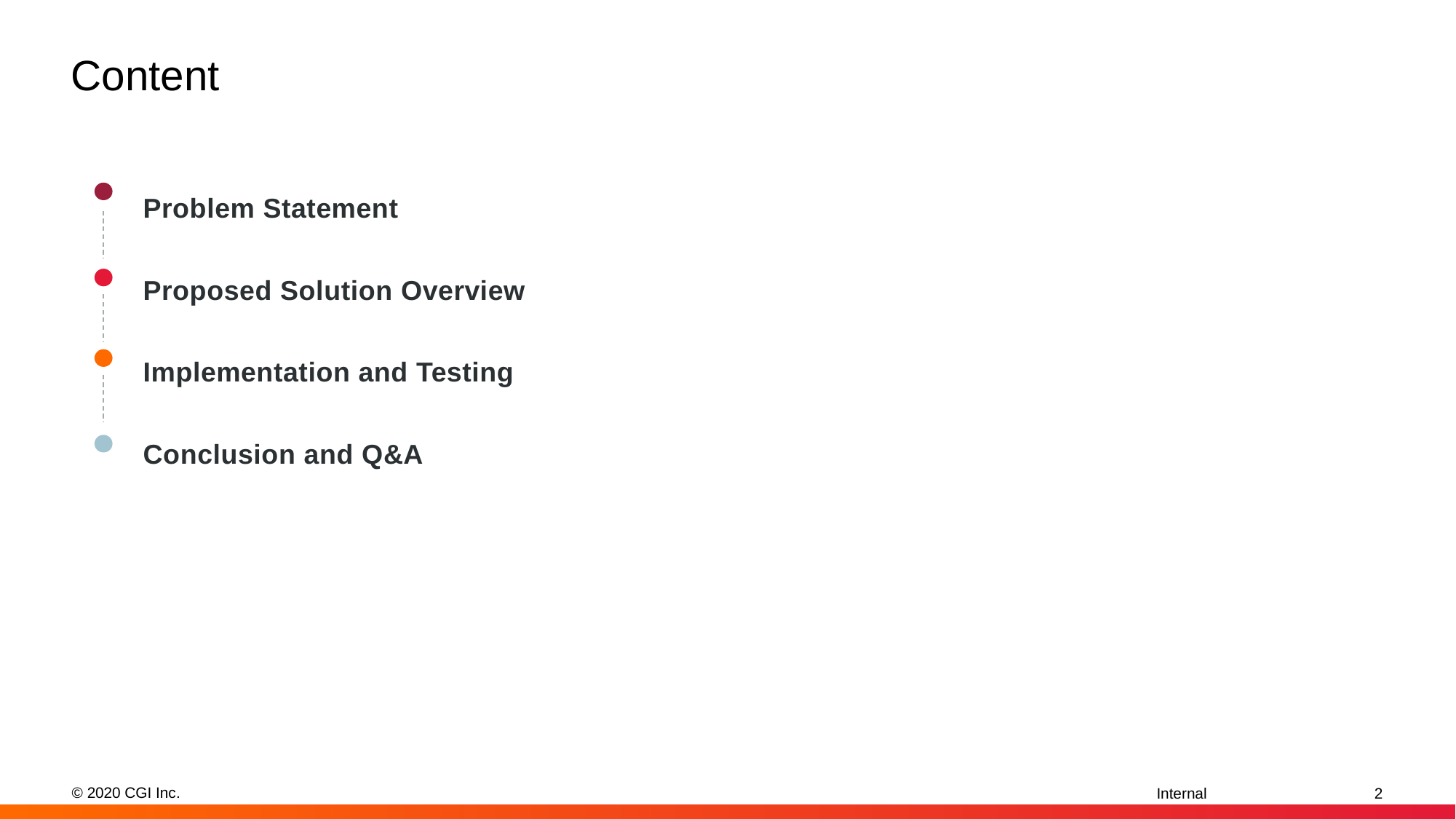

# Content
Problem Statement
Proposed Solution Overview
Implementation and Testing
Conclusion and Q&A

2